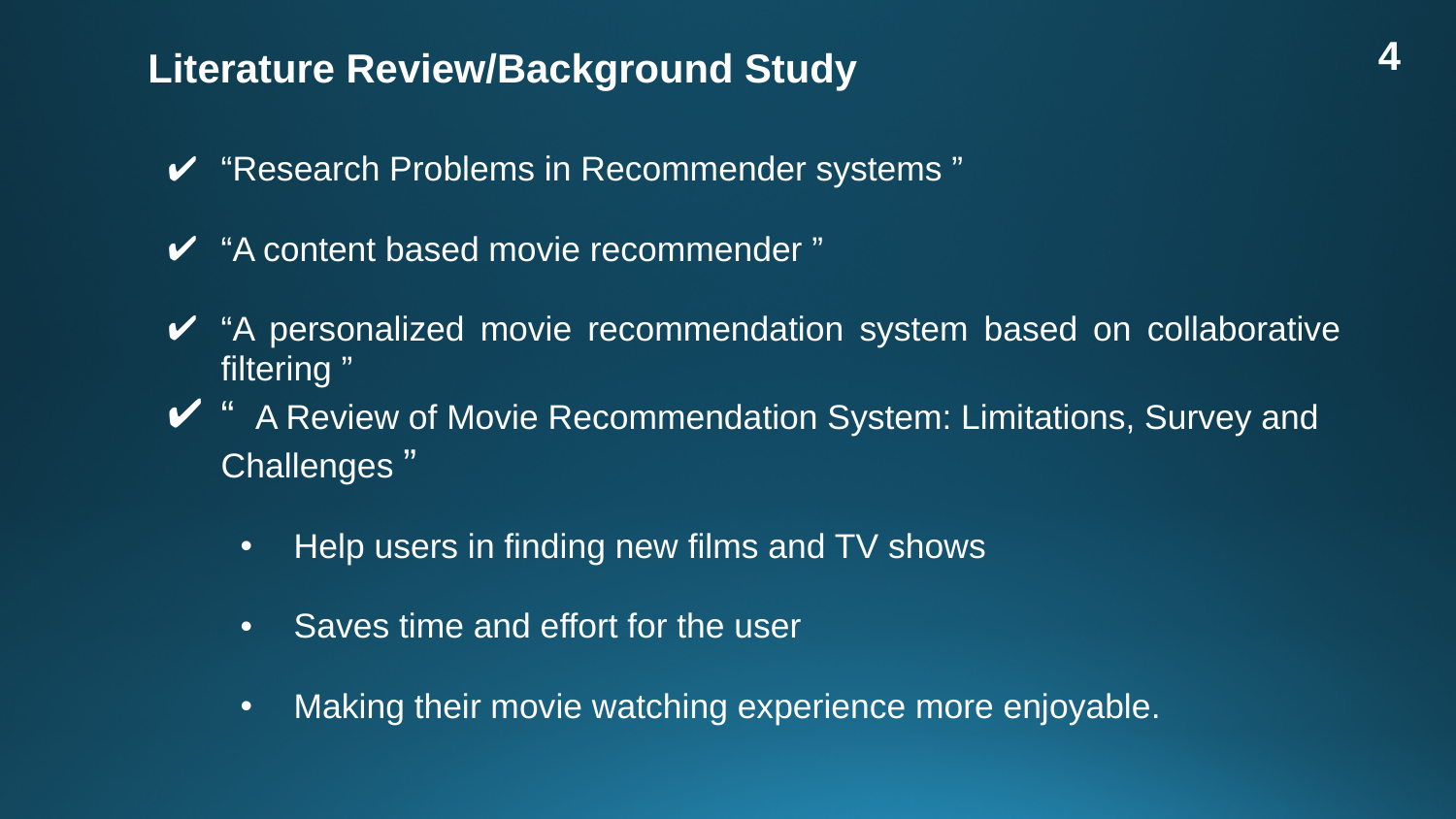

4
# Literature Review/Background Study

“Research Problems in Recommender systems ”

“A content based movie recommender ”

“A personalized movie recommendation system based on collaborative filtering ”
“  A Review of Movie Recommendation System: Limitations, Survey and Challenges ”

Help users in finding new films and TV shows

Saves time and effort for the user

Making their movie watching experience more enjoyable.